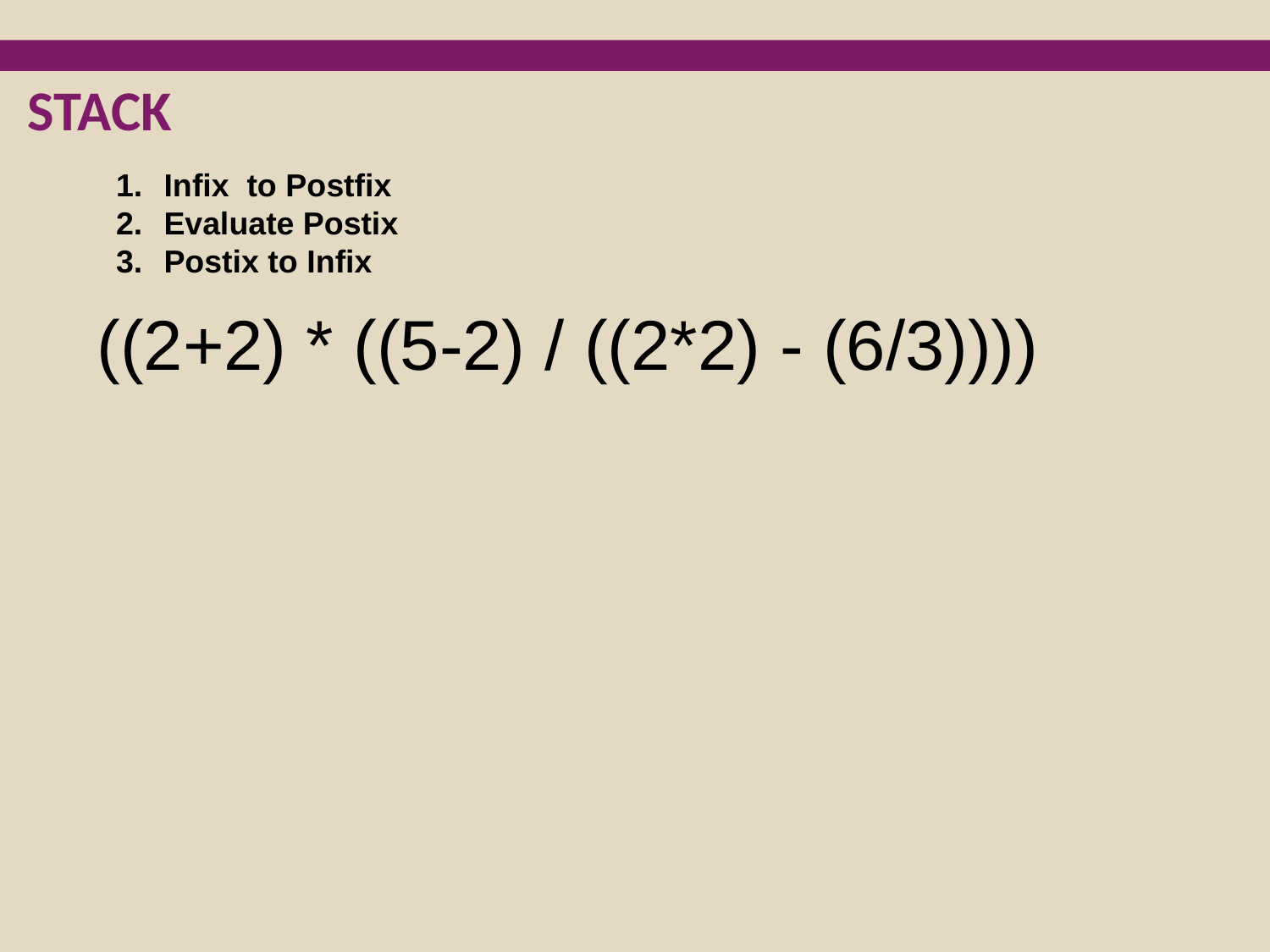

STACK
Infix  to Postfix
Evaluate Postix
Postix to Infix

((2+2) * ((5-2) / ((2*2) - (6/3))))